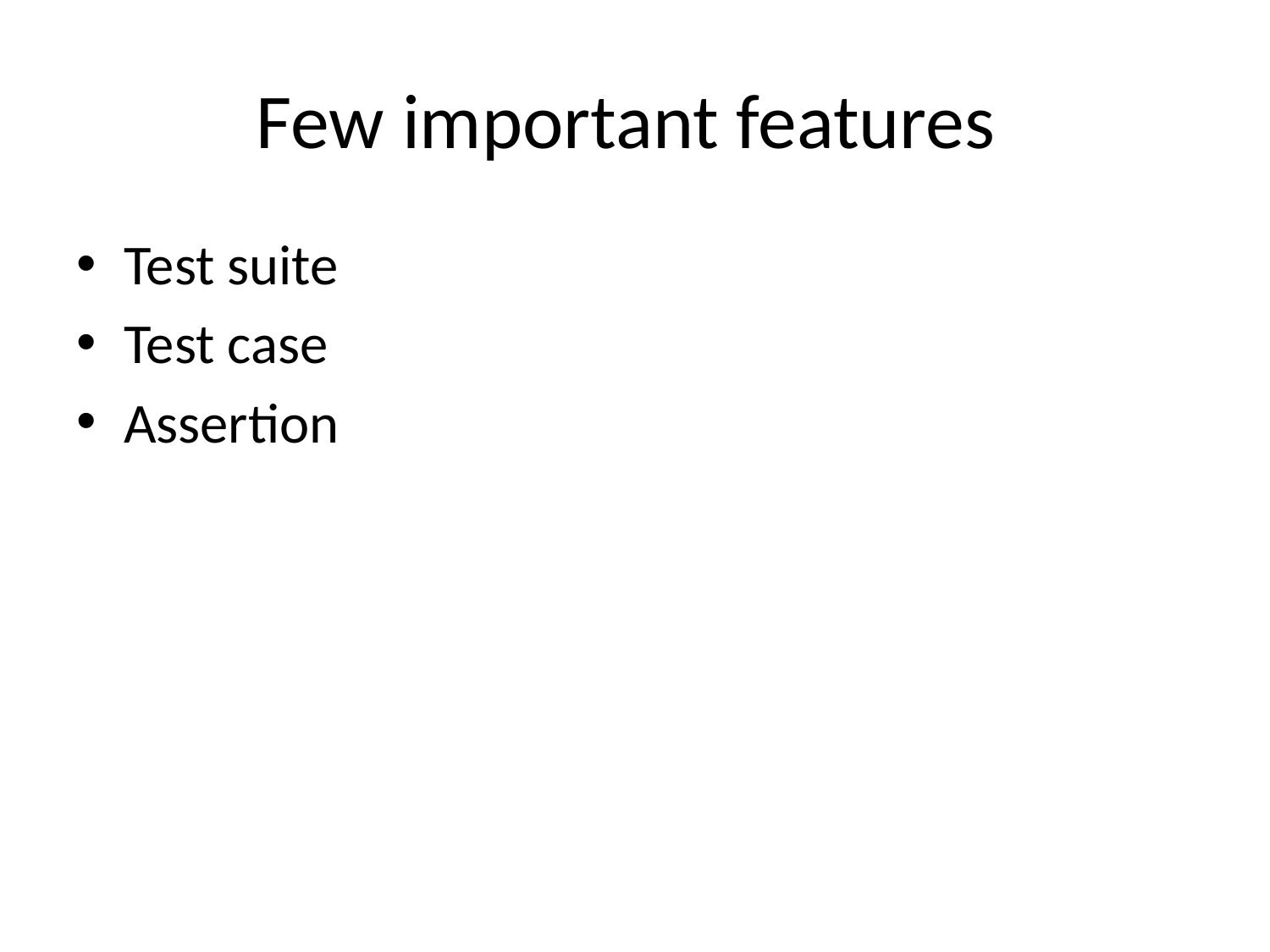

# Few important features
Test suite
Test case
Assertion